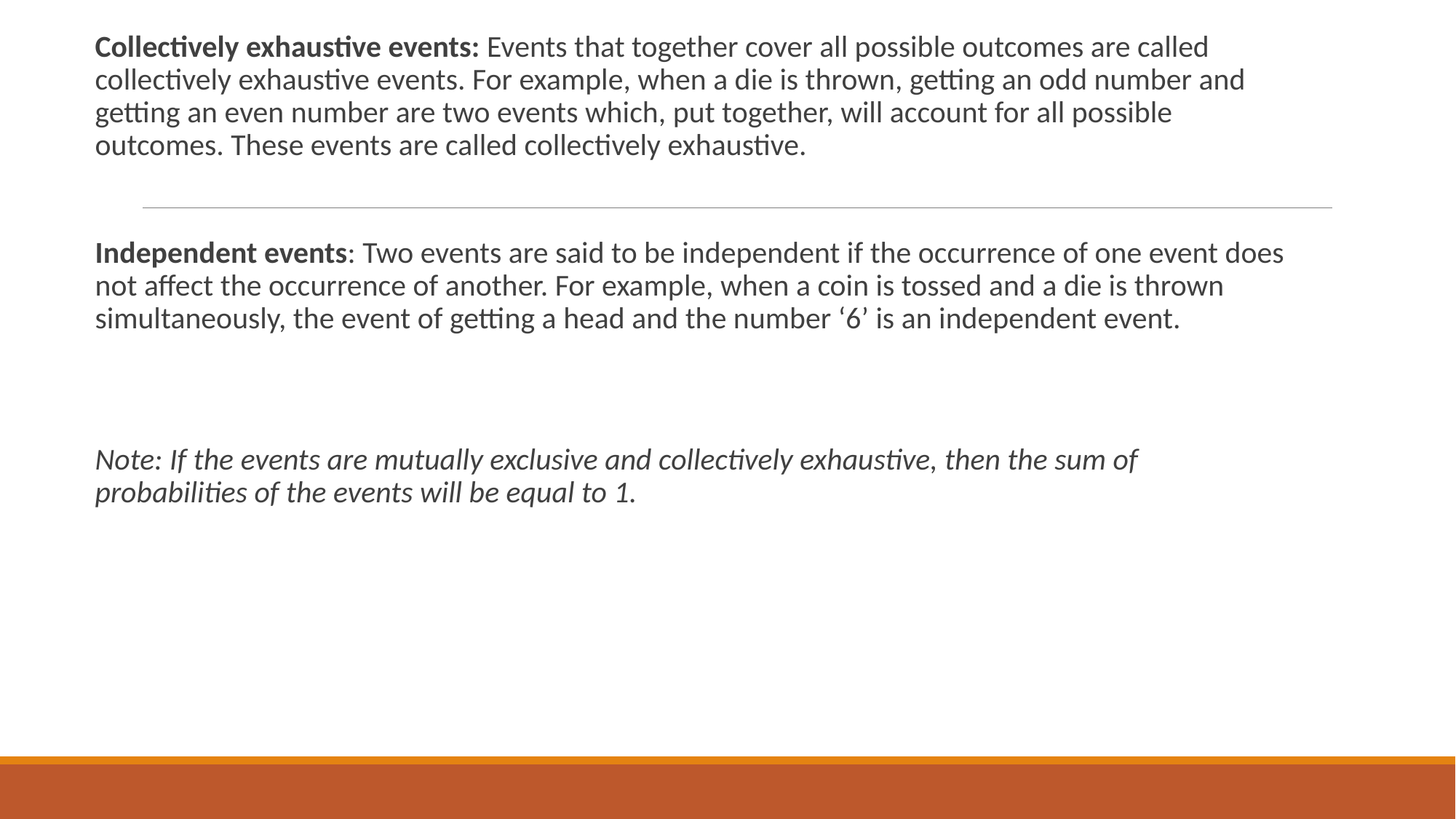

Collectively exhaustive events: Events that together cover all possible outcomes are called collectively exhaustive events. For example, when a die is thrown, getting an odd number and getting an even number are two events which, put together, will account for all possible outcomes. These events are called collectively exhaustive.

Independent events: Two events are said to be independent if the occurrence of one event does not affect the occurrence of another. For example, when a coin is tossed and a die is thrown simultaneously, the event of getting a head and the number ‘6’ is an independent event.

Note: If the events are mutually exclusive and collectively exhaustive, then the sum of probabilities of the events will be equal to 1.